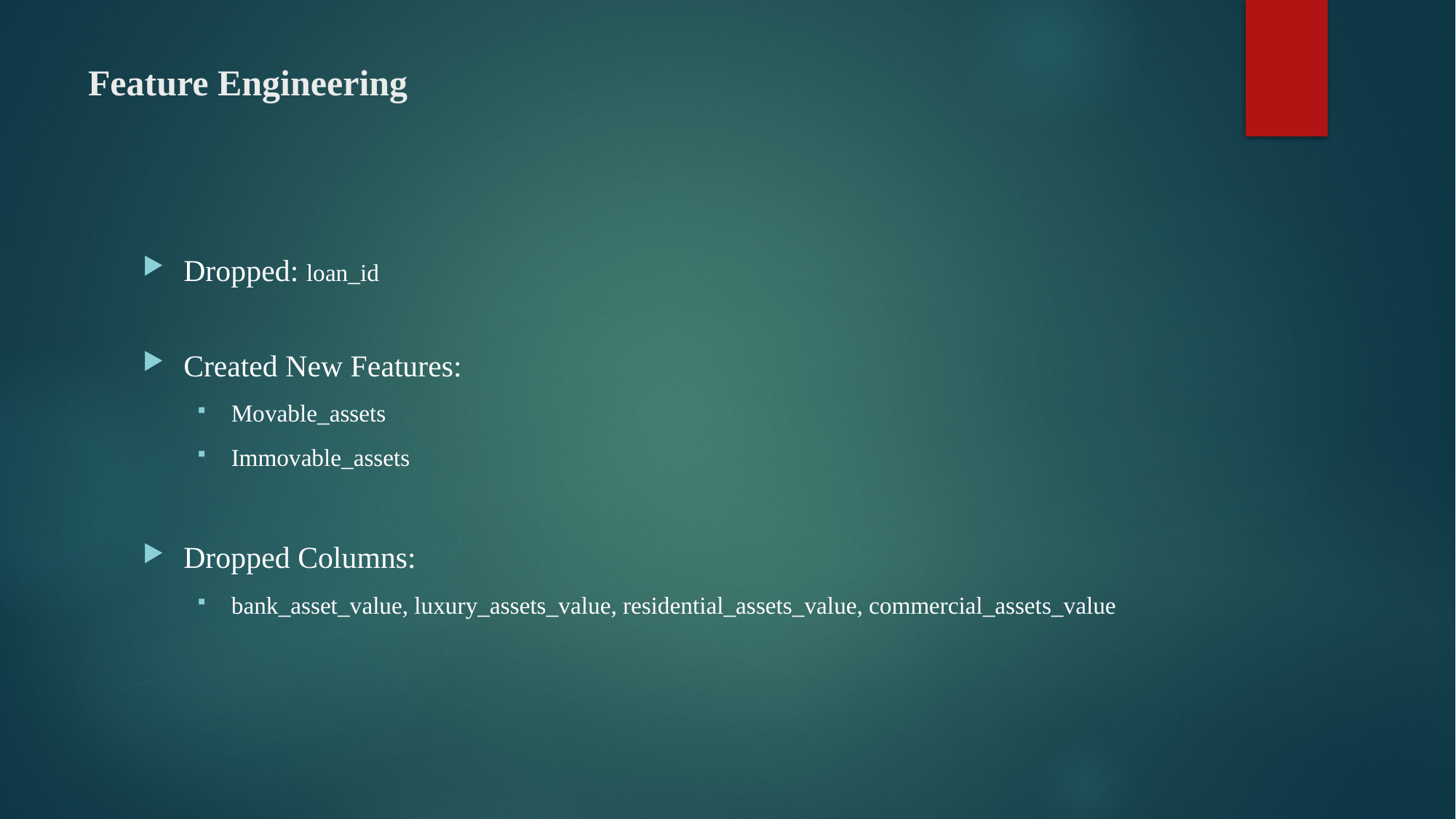

# Feature Engineering
Dropped: loan_id

Created New Features:
Movable_assets
Immovable_assets

Dropped Columns:
bank_asset_value, luxury_assets_value, residential_assets_value, commercial_assets_value